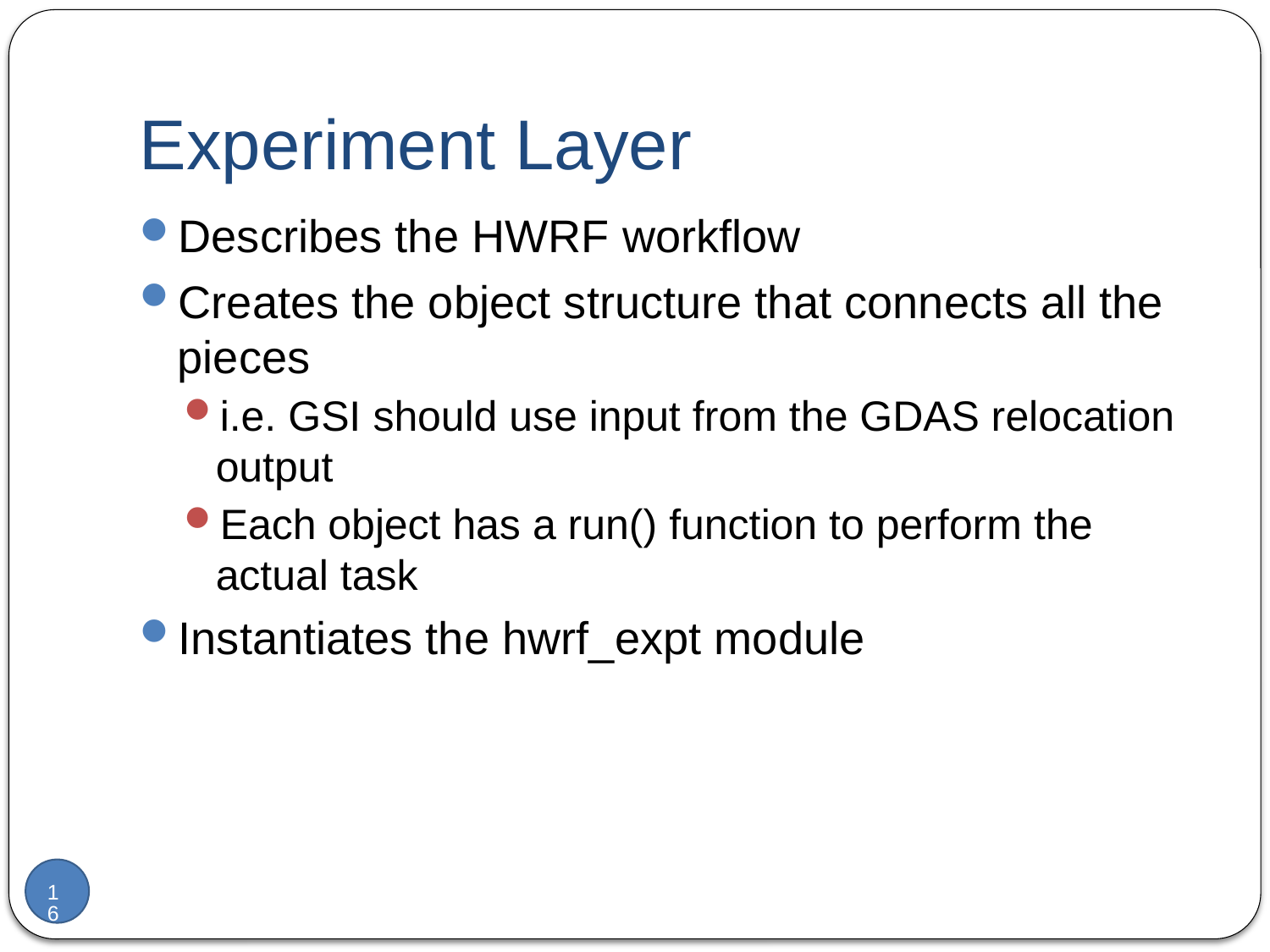

# Experiment Layer
Describes the HWRF workflow
Creates the object structure that connects all the pieces
i.e. GSI should use input from the GDAS relocation output
Each object has a run() function to perform the actual task
Instantiates the hwrf_expt module